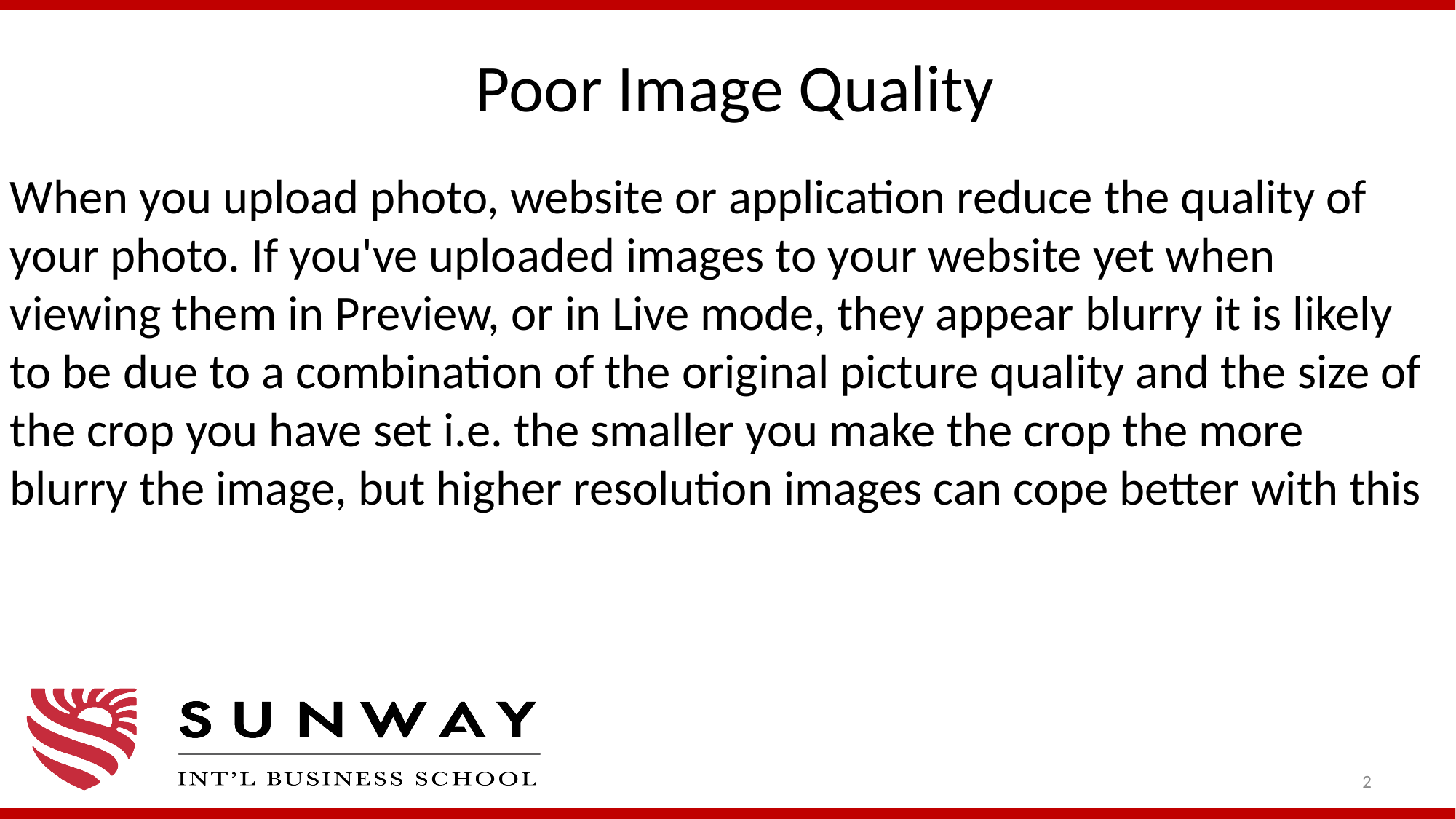

# Poor Image Quality
When you upload photo, website or application reduce the quality of your photo. If you've uploaded images to your website yet when viewing them in Preview, or in Live mode, they appear blurry it is likely to be due to a combination of the original picture quality and the size of the crop you have set i.e. the smaller you make the crop the more blurry the image, but higher resolution images can cope better with this
2